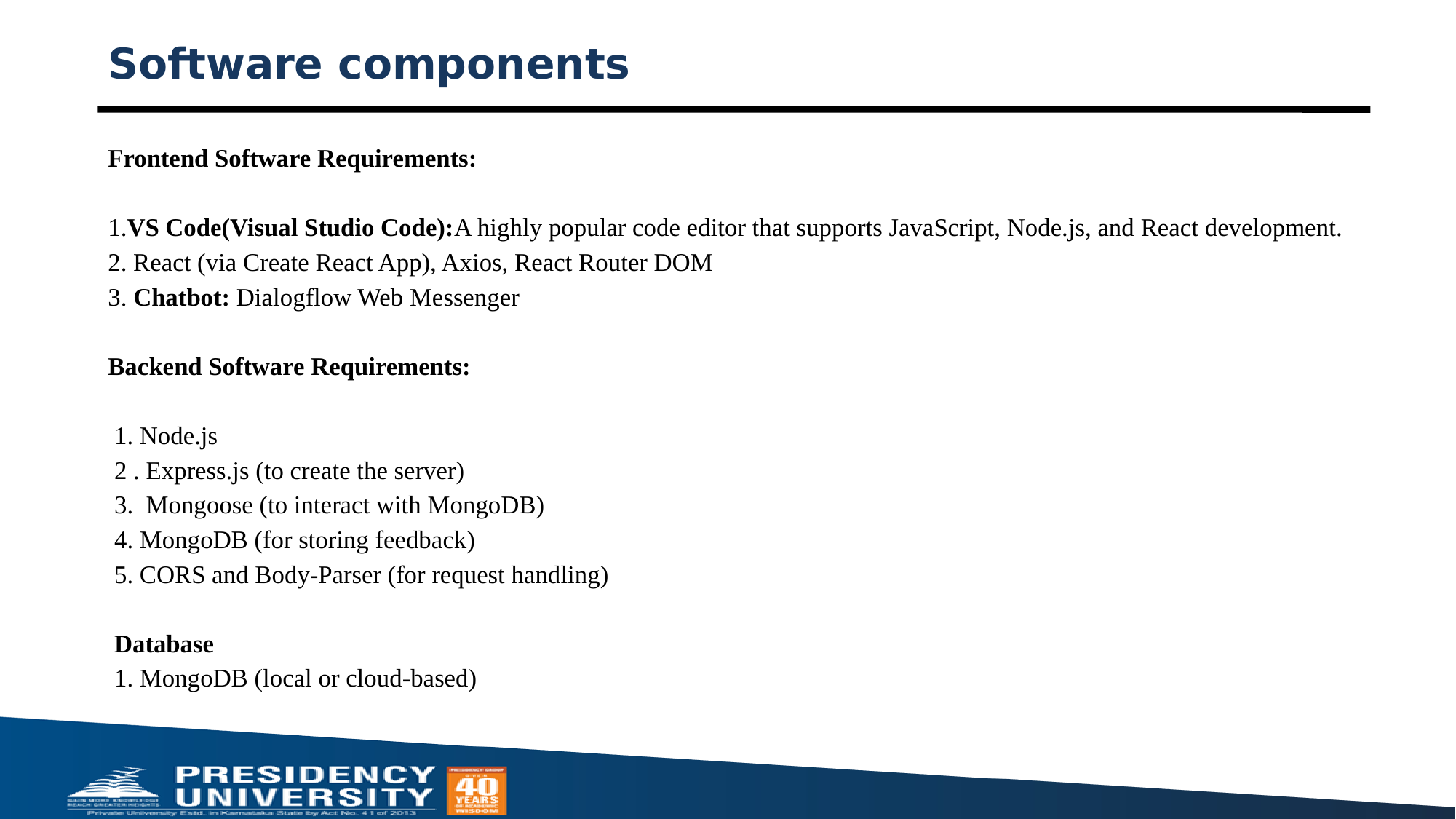

# Software components
Frontend Software Requirements:

1.VS Code(Visual Studio Code):A highly popular code editor that supports JavaScript, Node.js, and React development.
2. React (via Create React App), Axios, React Router DOM
3. Chatbot: Dialogflow Web Messenger

Backend Software Requirements:

 1. Node.js
 2 . Express.js (to create the server)
 3.  Mongoose (to interact with MongoDB)
 4. MongoDB (for storing feedback)
 5. CORS and Body-Parser (for request handling)

 Database
 1. MongoDB (local or cloud-based)